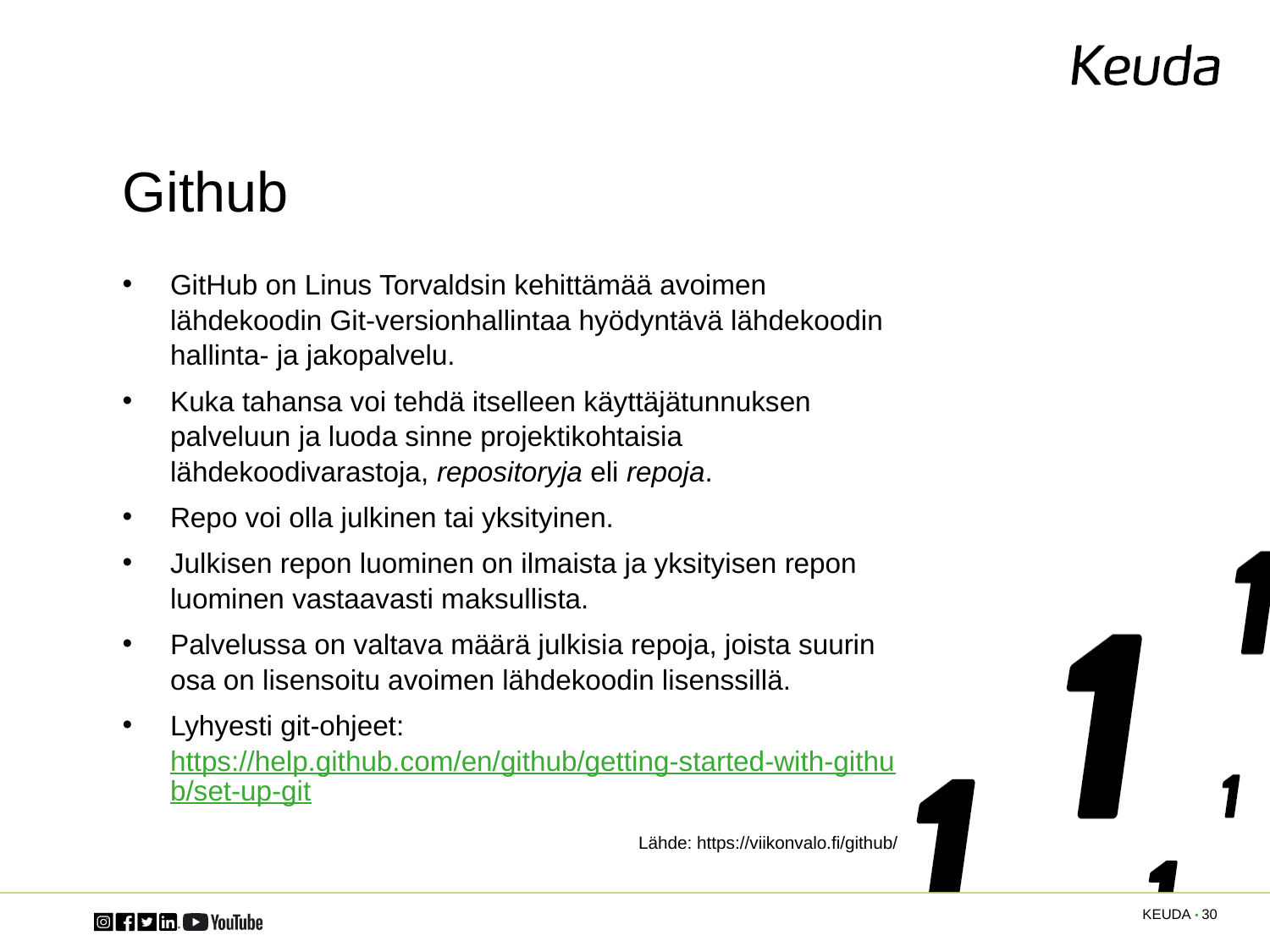

# Github
GitHub on Linus Torvaldsin kehittämää avoimen lähdekoodin Git-versionhallintaa hyödyntävä lähdekoodin hallinta- ja jakopalvelu.
Kuka tahansa voi tehdä itselleen käyttäjätunnuksen palveluun ja luoda sinne projektikohtaisia lähdekoodivarastoja, repositoryja eli repoja.
Repo voi olla julkinen tai yksityinen.
Julkisen repon luominen on ilmaista ja yksityisen repon luominen vastaavasti maksullista.
Palvelussa on valtava määrä julkisia repoja, joista suurin osa on lisensoitu avoimen lähdekoodin lisenssillä.
Lyhyesti git-ohjeet: https://help.github.com/en/github/getting-started-with-github/set-up-git
Lähde: https://viikonvalo.fi/github/